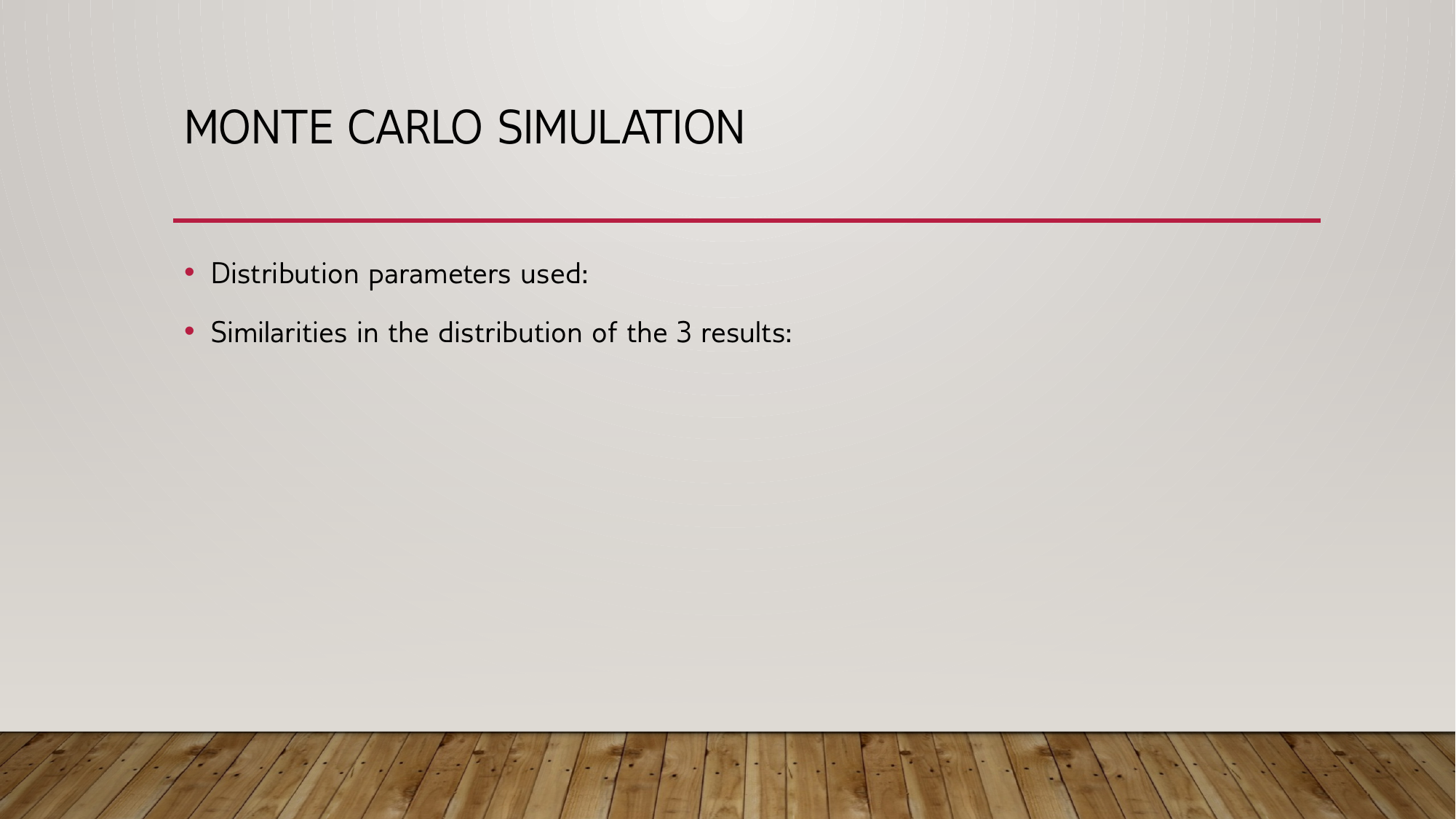

# Monte carlo simulation
Distribution parameters used:
Similarities in the distribution of the 3 results: